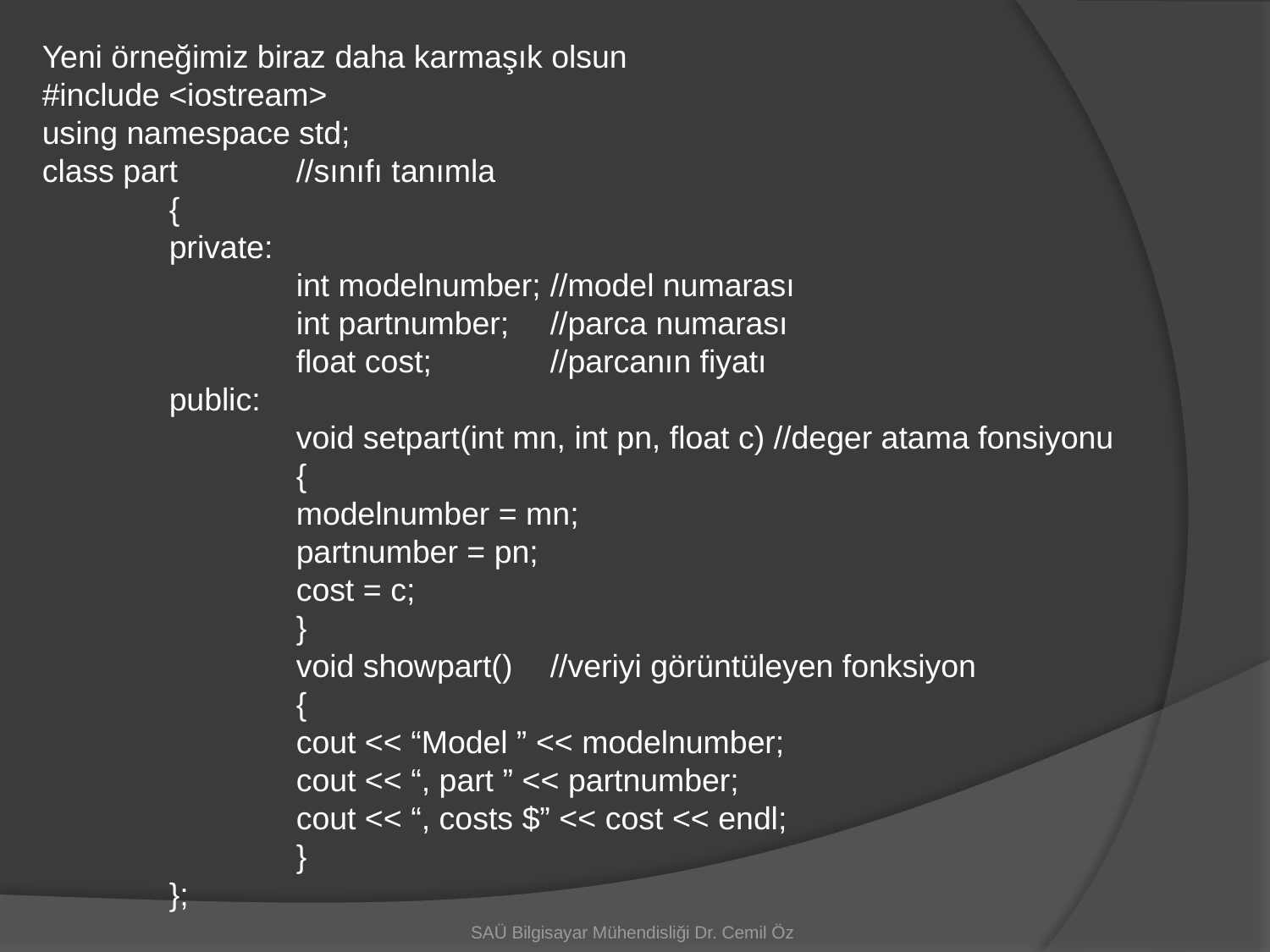

Yeni örneğimiz biraz daha karmaşık olsun
#include <iostream>
using namespace std;
class part 	//sınıfı tanımla
	{
	private:
		int modelnumber; 	//model numarası
		int partnumber; 	//parca numarası
		float cost; 	//parcanın fiyatı
	public:
		void setpart(int mn, int pn, float c) //deger atama fonsiyonu
		{
		modelnumber = mn;
		partnumber = pn;
		cost = c;
		}
		void showpart() 	//veriyi görüntüleyen fonksiyon
		{
		cout << “Model ” << modelnumber;
		cout << “, part ” << partnumber;
		cout << “, costs $” << cost << endl;
		}
	};

SAÜ Bilgisayar Mühendisliği Dr. Cemil Öz